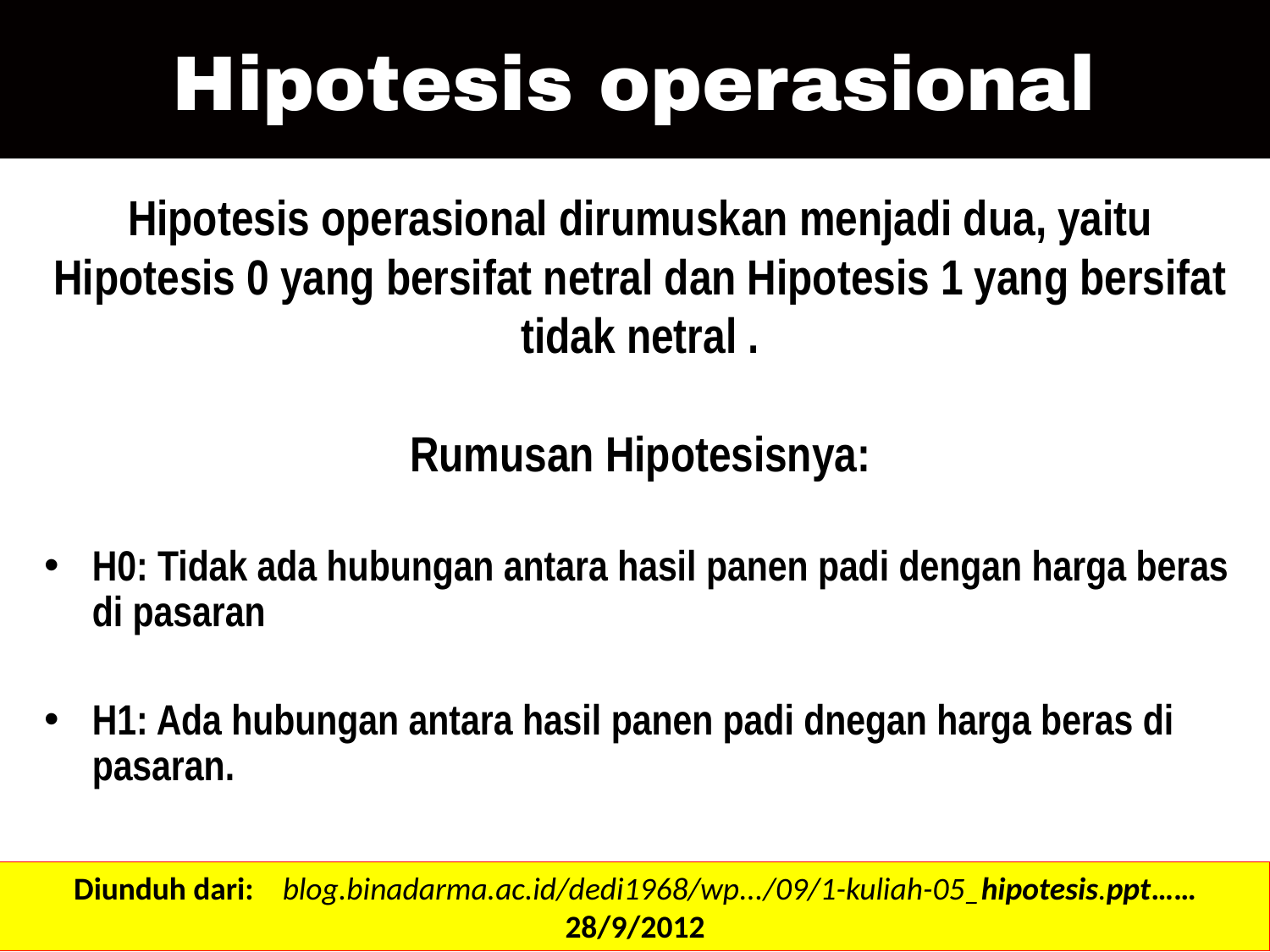

# Hipotesis operasional
Hipotesis operasional dirumuskan menjadi dua, yaitu Hipotesis 0 yang bersifat netral dan Hipotesis 1 yang bersifat tidak netral .

Rumusan Hipotesisnya:

H0: Tidak ada hubungan antara hasil panen padi dengan harga beras di pasaran

H1: Ada hubungan antara hasil panen padi dnegan harga beras di pasaran.
Diunduh dari:    blog.binadarma.ac.id/dedi1968/wp.../09/1-kuliah-05_hipotesis.ppt…… 28/9/2012